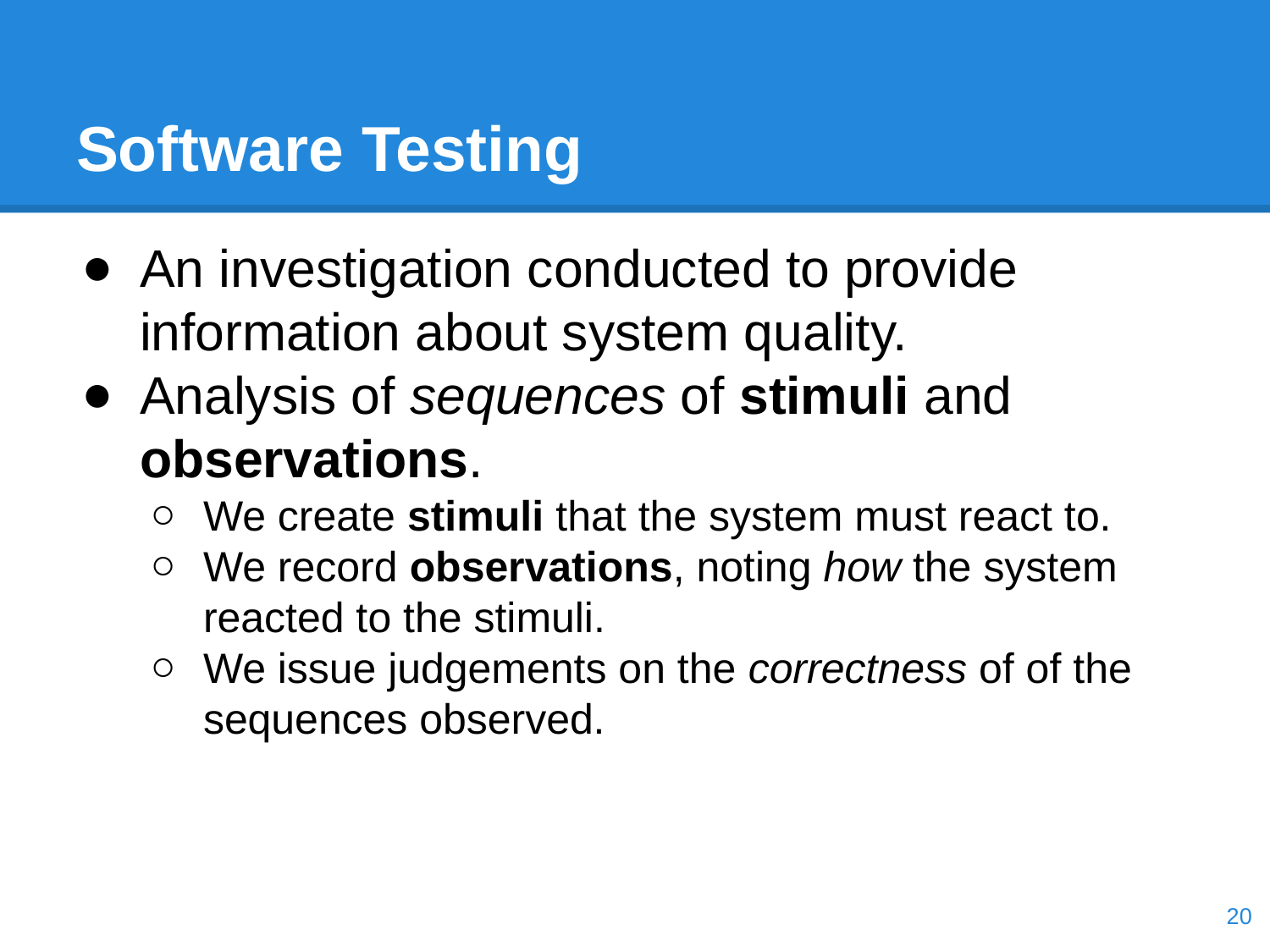

# Software Testing
An investigation conducted to provide information about system quality.
Analysis of sequences of stimuli and observations.
We create stimuli that the system must react to.
We record observations, noting how the system reacted to the stimuli.
We issue judgements on the correctness of of the sequences observed.
20